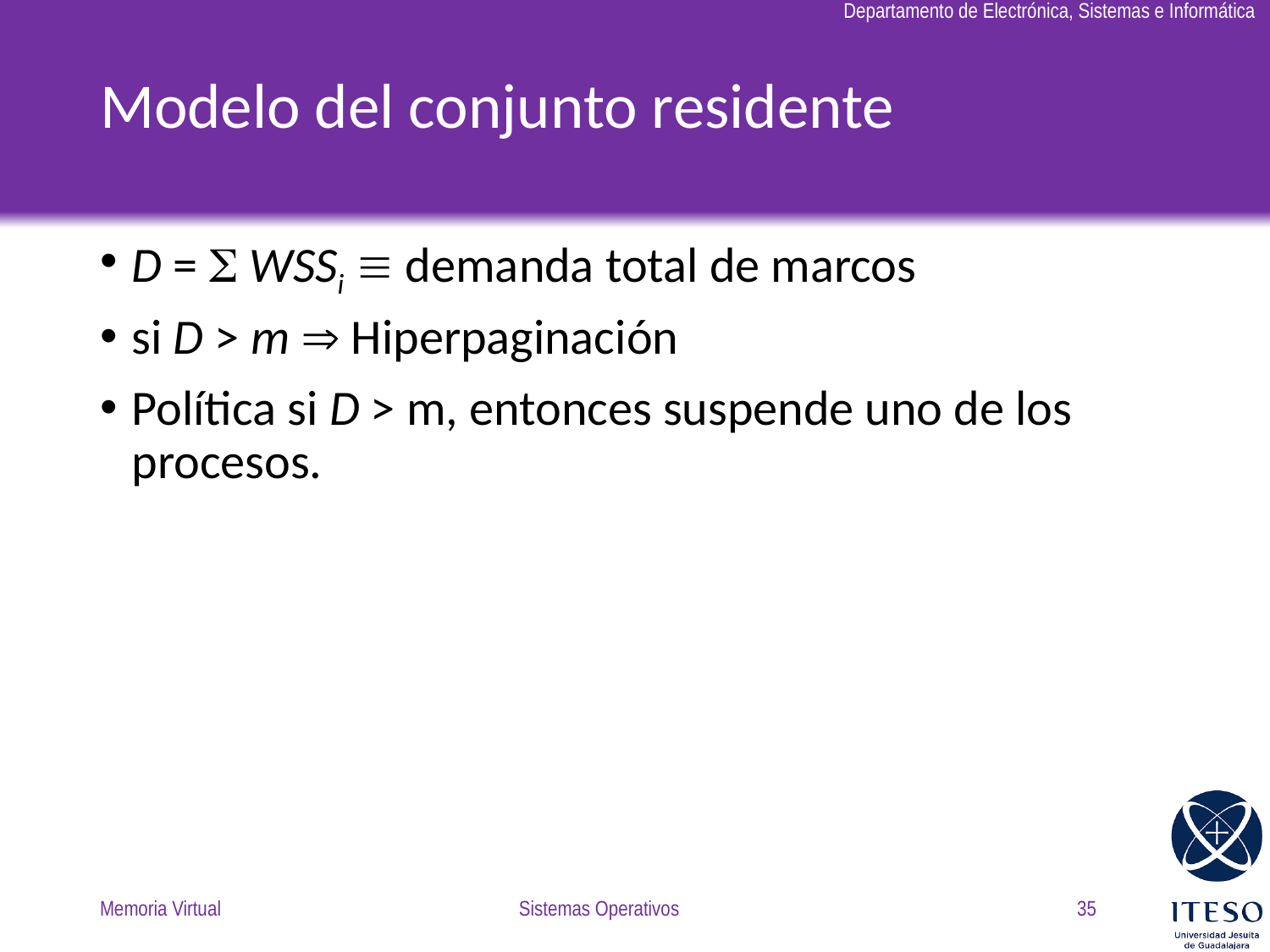

# Modelo del conjunto residente
D = Σ WSSi ≡ demanda total de marcos
si D > m ⇒ Hiperpaginación
Política si D > m, entonces suspende uno de los procesos.
Memoria Virtual
Sistemas Operativos
35